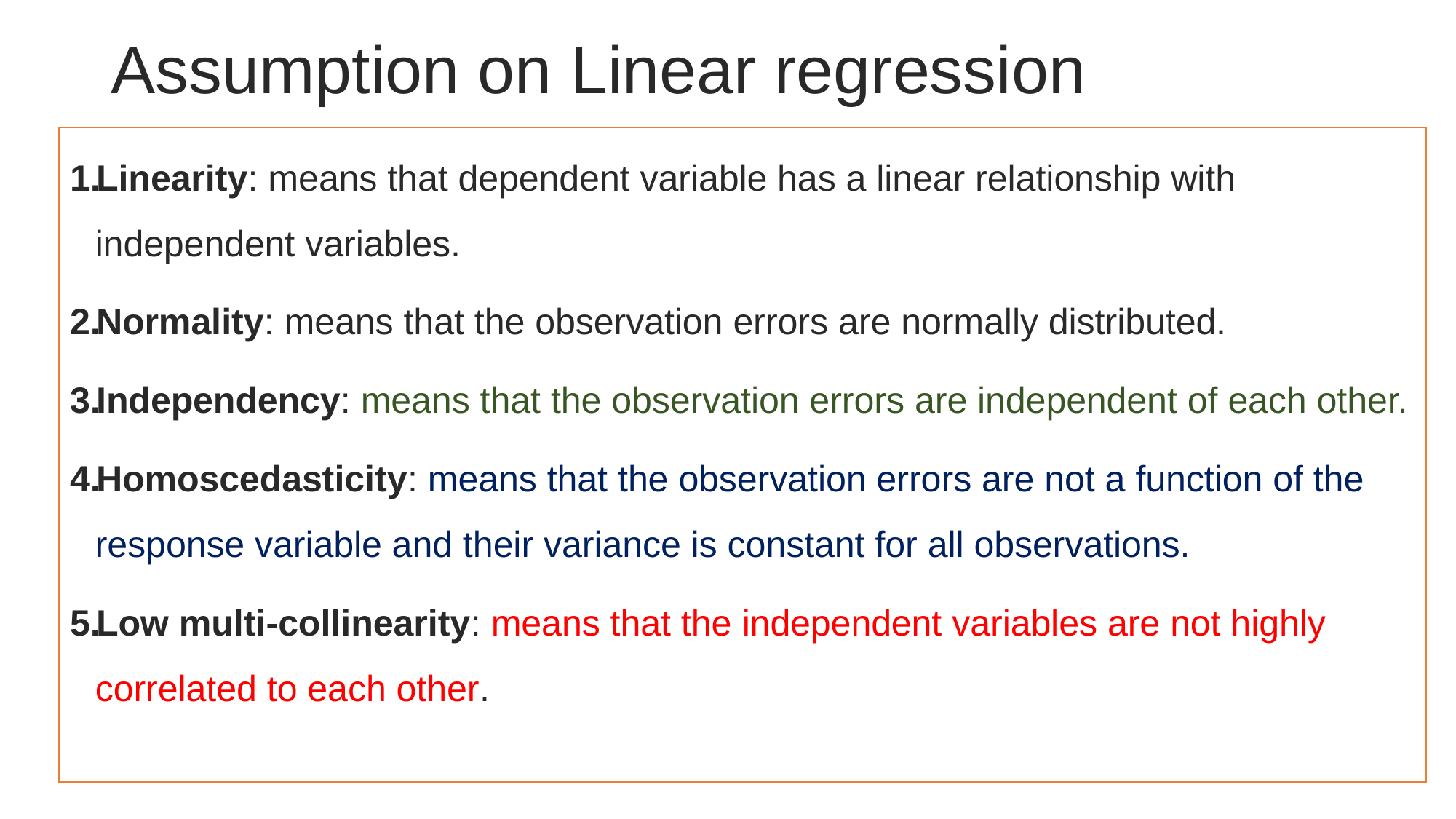

# Assumption on Linear regression
Linearity: means that dependent variable has a linear relationship with independent variables.
Normality: means that the observation errors are normally distributed.
Independency: means that the observation errors are independent of each other.
Homoscedasticity: means that the observation errors are not a function of the response variable and their variance is constant for all observations.
Low multi-collinearity: means that the independent variables are not highly correlated to each other.